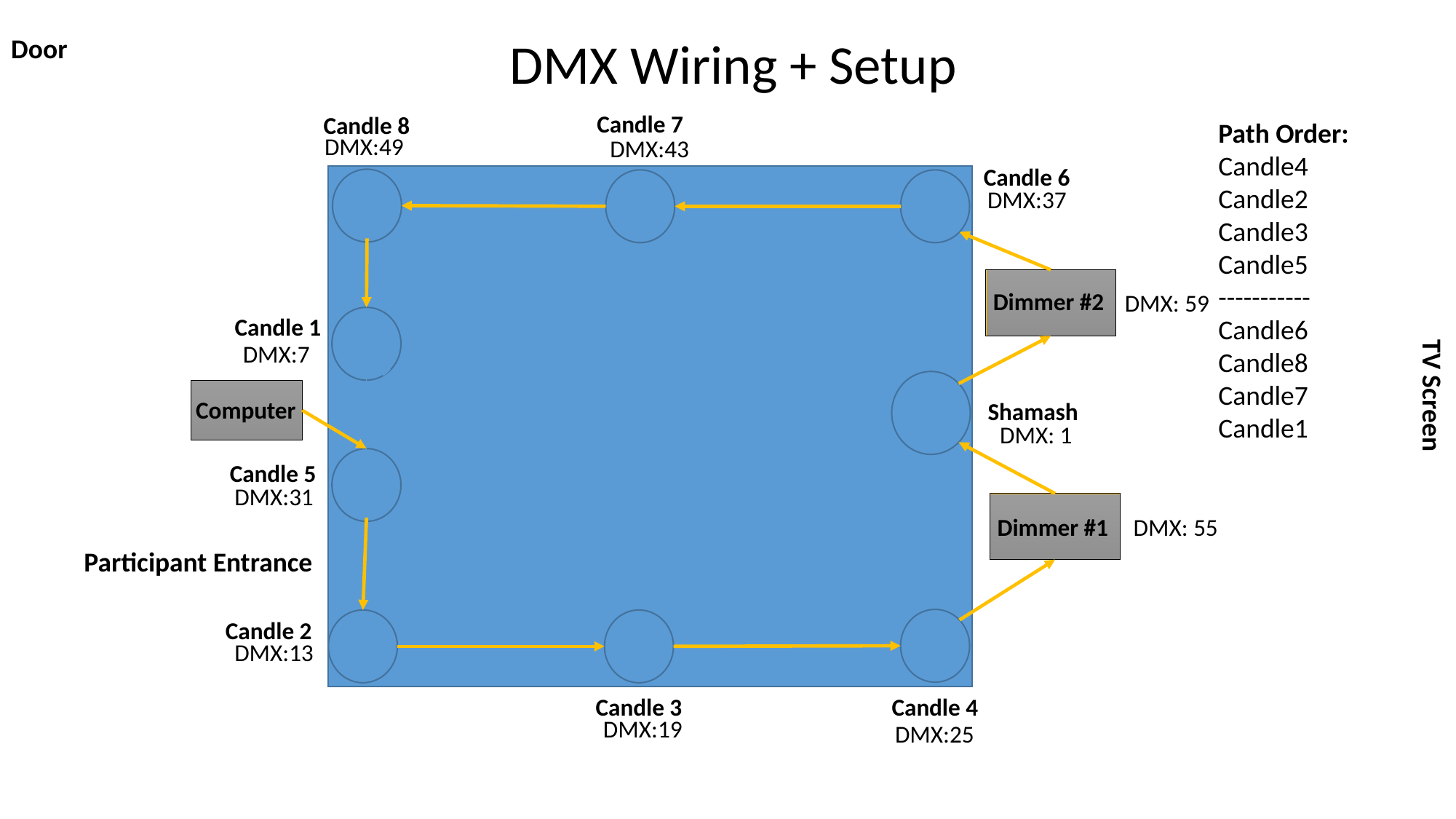

# DMX Wiring + Setup
Door
Candle 7
Candle 8
Path Order:
Candle4
Candle2
Candle3
Candle5
-----------
Candle6
Candle8
Candle7
Candle1
DMX:49
DMX:43
Candle 6

DMX:37

Dimmer #2
DMX: 59
Candle 1
DMX:7
TV Screen

Computer
Shamash
DMX: 1
Candle 5
DMX:31

Dimmer #1
DMX: 55
Participant Entrance
Candle 2
DMX:13
Candle 3
Candle 4
DMX:19
DMX:25